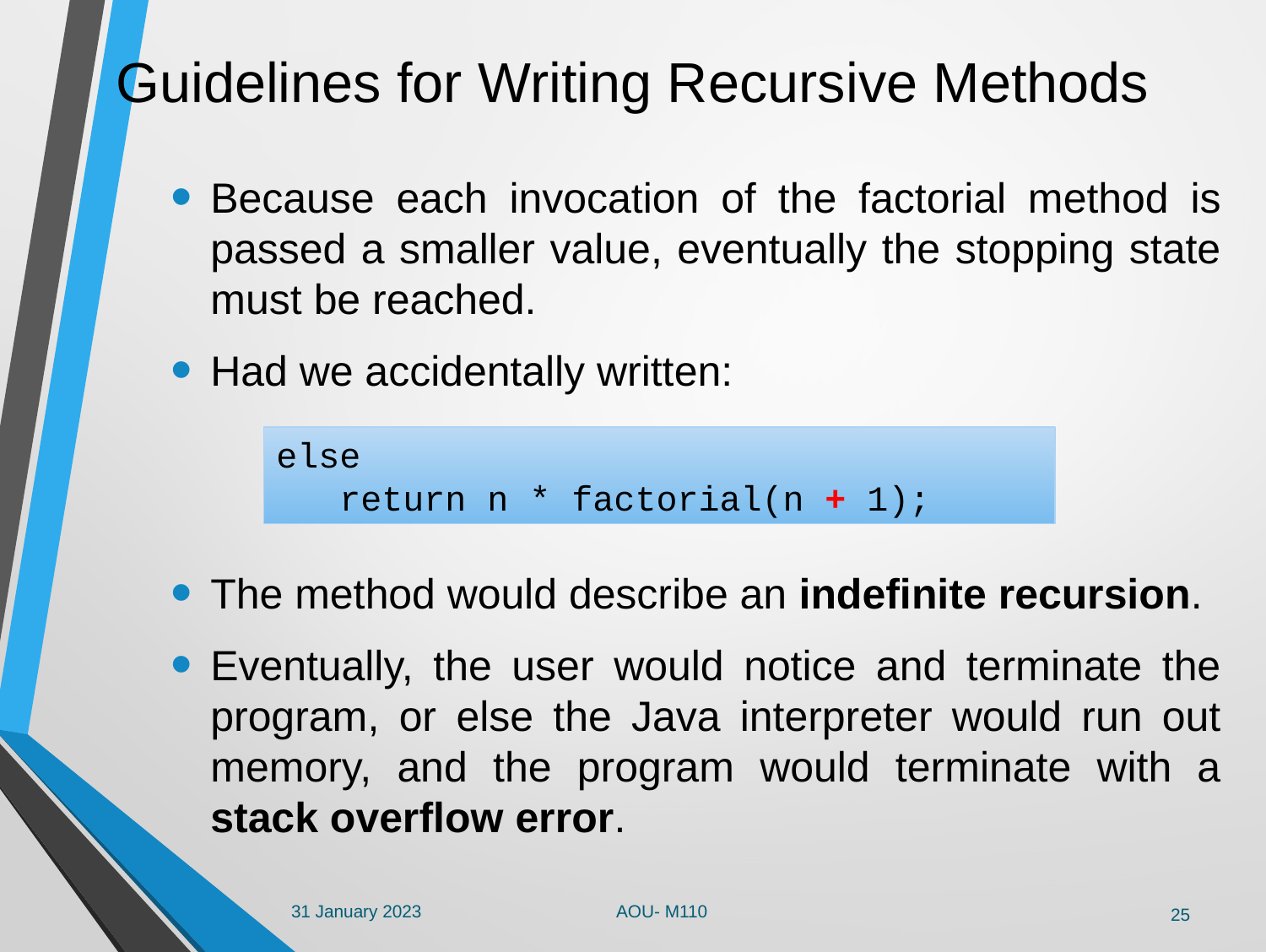

# Guidelines for Writing Recursive Methods
Because each invocation of the factorial method is passed a smaller value, eventually the stopping state must be reached.
Had we accidentally written:

The method would describe an indefinite recursion.
Eventually, the user would notice and terminate the program, or else the Java interpreter would run out memory, and the program would terminate with a stack overflow error.
else
   return n * factorial(n + 1);
AOU- M110
31 January 2023
25